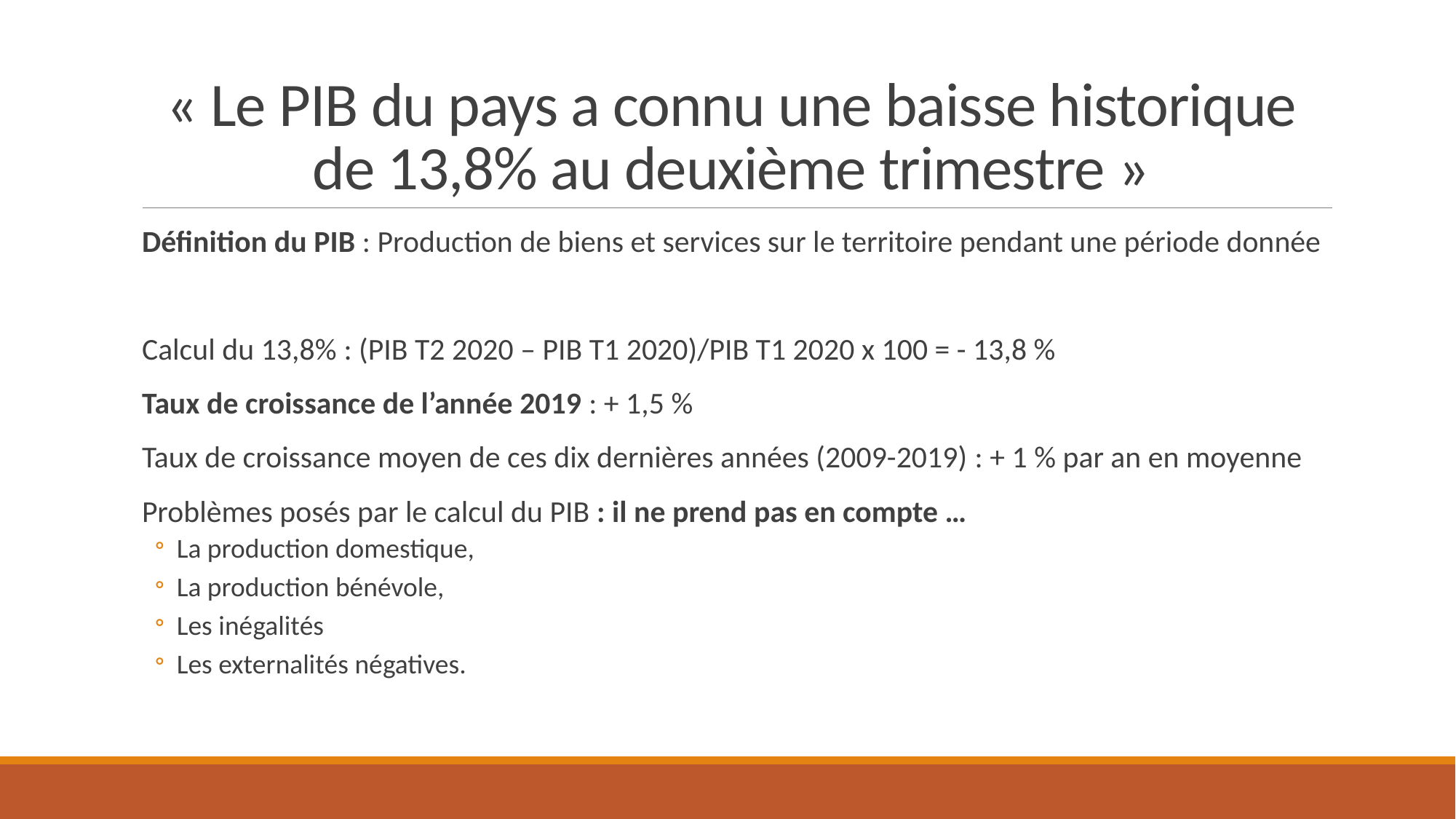

# « Le PIB du pays a connu une baisse historique de 13,8% au deuxième trimestre »
Définition du PIB : Production de biens et services sur le territoire pendant une période donnée

Calcul du 13,8% : (PIB T2 2020 – PIB T1 2020)/PIB T1 2020 x 100 = - 13,8 %
Taux de croissance de l’année 2019 : + 1,5 %
Taux de croissance moyen de ces dix dernières années (2009-2019) : + 1 % par an en moyenne
Problèmes posés par le calcul du PIB : il ne prend pas en compte …
La production domestique,
La production bénévole,
Les inégalités
Les externalités négatives.